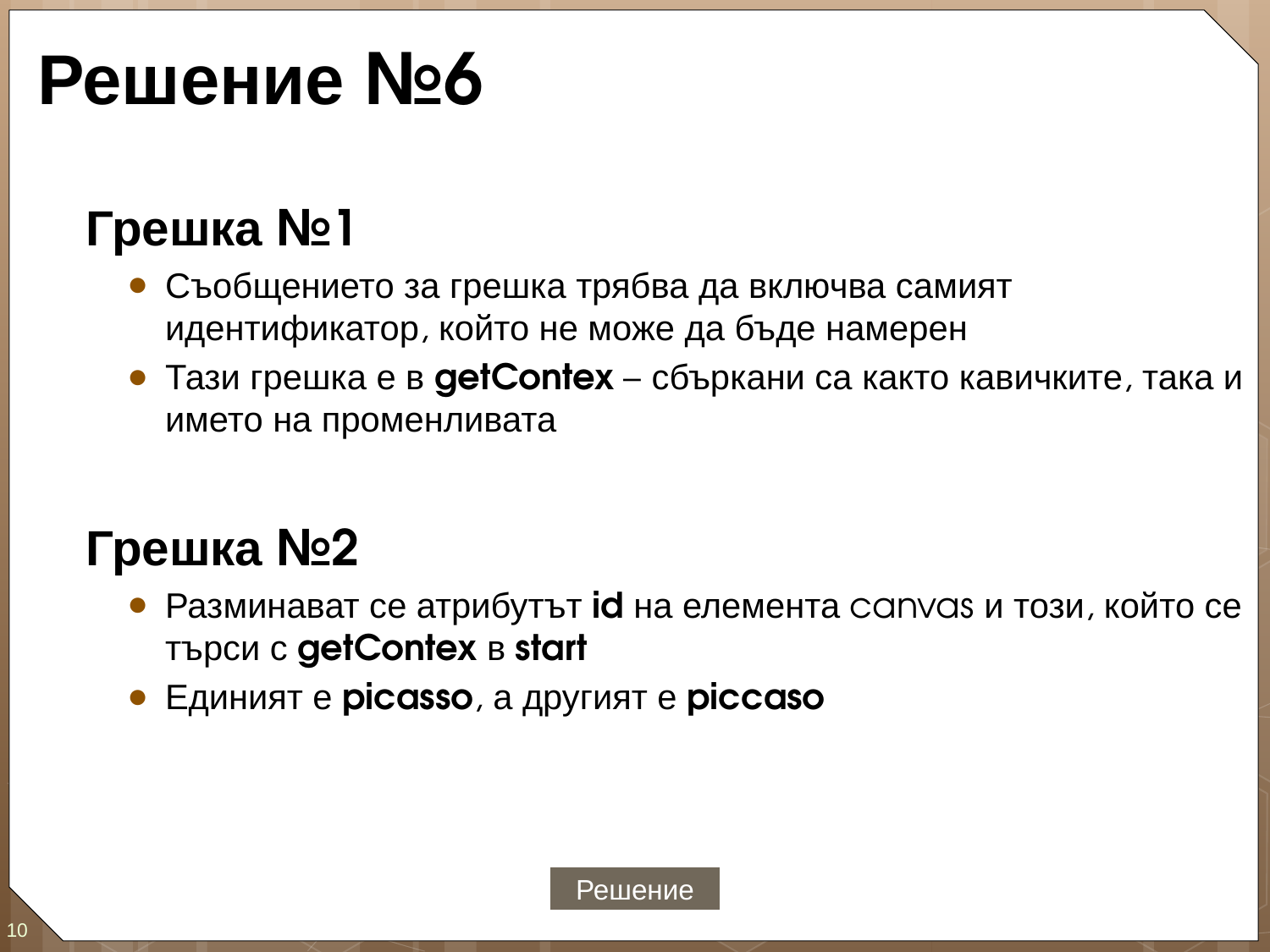

# Решение №6
Грешка №1
Съобщението за грешка трябва да включва самият идентификатор, който не може да бъде намерен
Тази грешка е в getContex – сбъркани са както кавичките, така и името на променливата

Грешка №2
Разминават се атрибутът id на елемента canvas и този, който се търси с getContex в start
Единият е picasso, а другият е piccaso
Решение